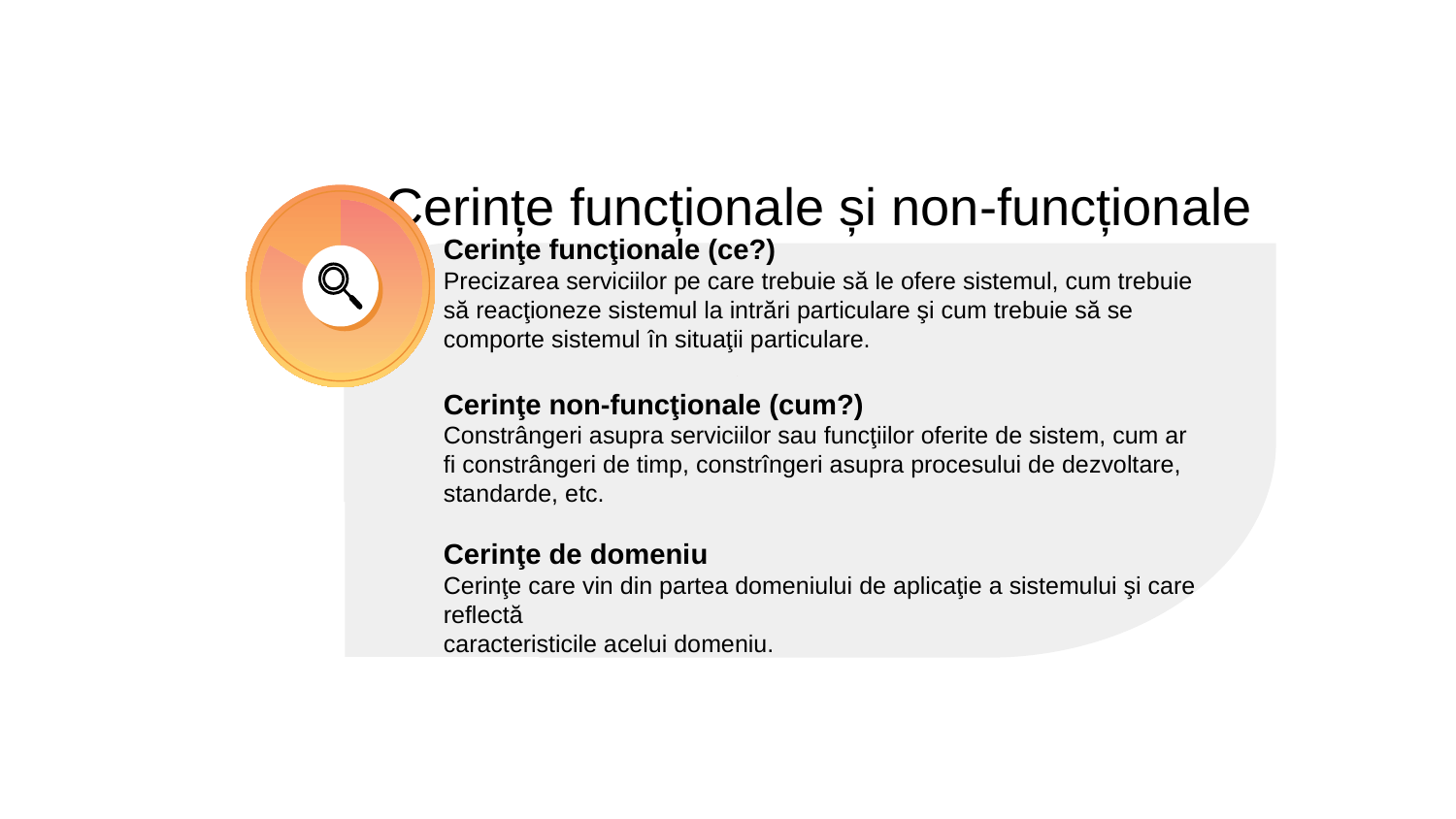

# Cerințe funcționale și non-funcționale

Cerinţe funcţionale (ce?)
Precizarea serviciilor pe care trebuie să le ofere sistemul, cum trebuie să reacţioneze sistemul la intrări particulare şi cum trebuie să se comporte sistemul în situaţii particulare.

Cerinţe non-funcţionale (cum?)
Constrângeri asupra serviciilor sau funcţiilor oferite de sistem, cum ar fi constrângeri de timp, constrîngeri asupra procesului de dezvoltare, standarde, etc.

Cerinţe de domeniu
Cerinţe care vin din partea domeniului de aplicaţie a sistemului şi care reflectă
caracteristicile acelui domeniu.